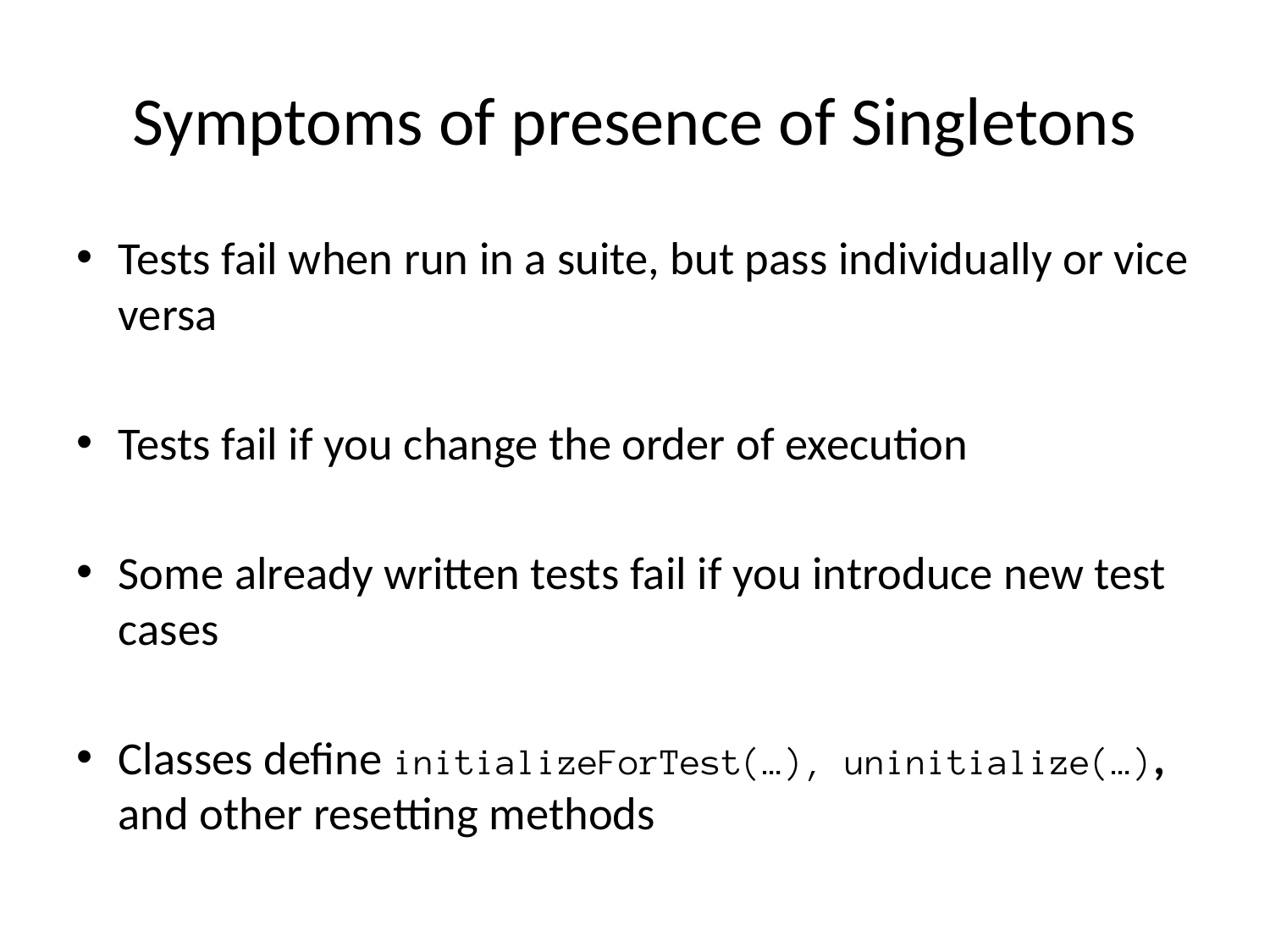

# Symptoms of presence of Singletons
Tests fail when run in a suite, but pass individually or vice versa

Tests fail if you change the order of execution

Some already written tests fail if you introduce new test cases

Classes define initializeForTest(…), uninitialize(…), and other resetting methods